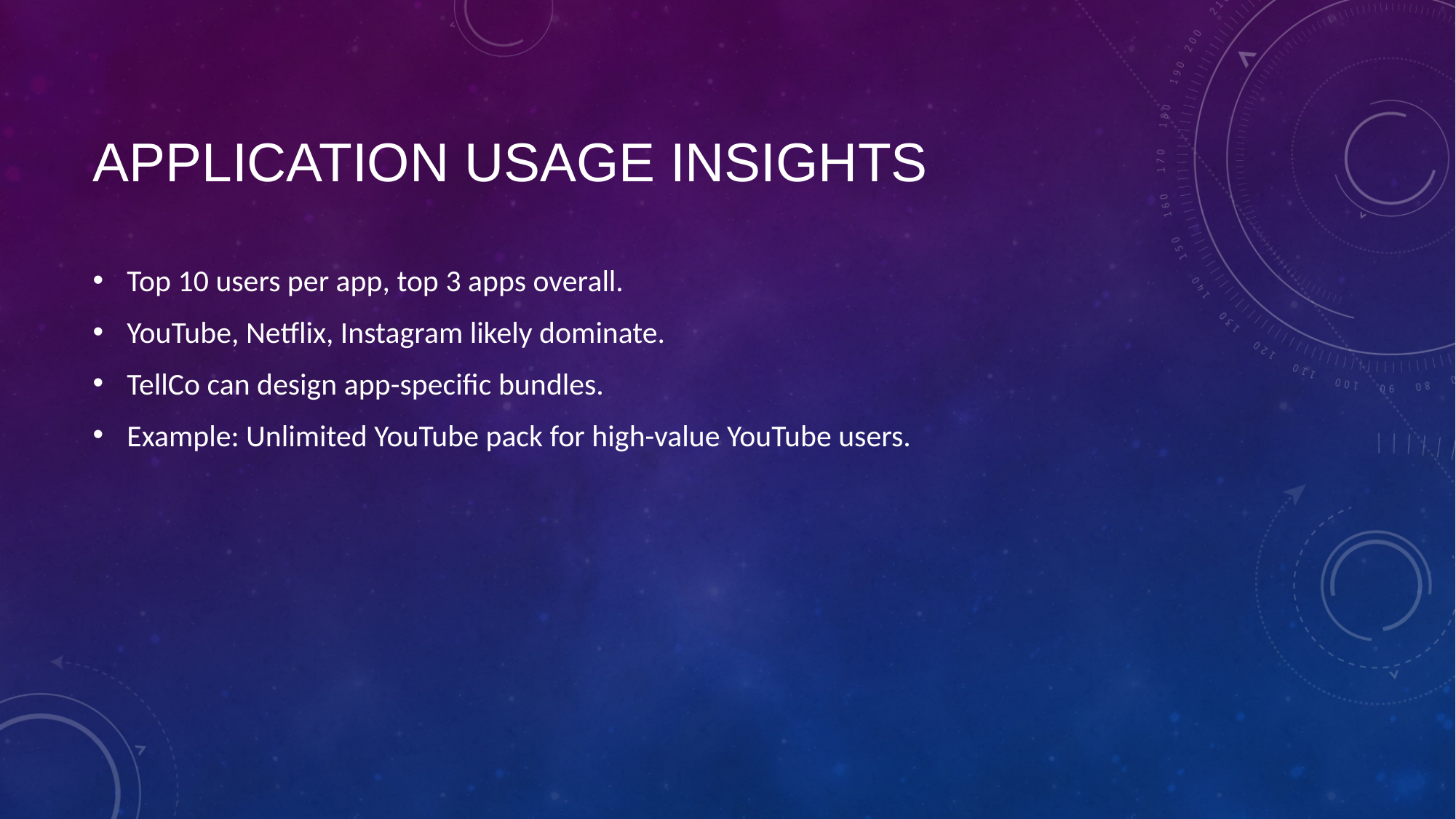

# Application Usage Insights
Top 10 users per app, top 3 apps overall.
YouTube, Netflix, Instagram likely dominate.
TellCo can design app-specific bundles.
Example: Unlimited YouTube pack for high-value YouTube users.